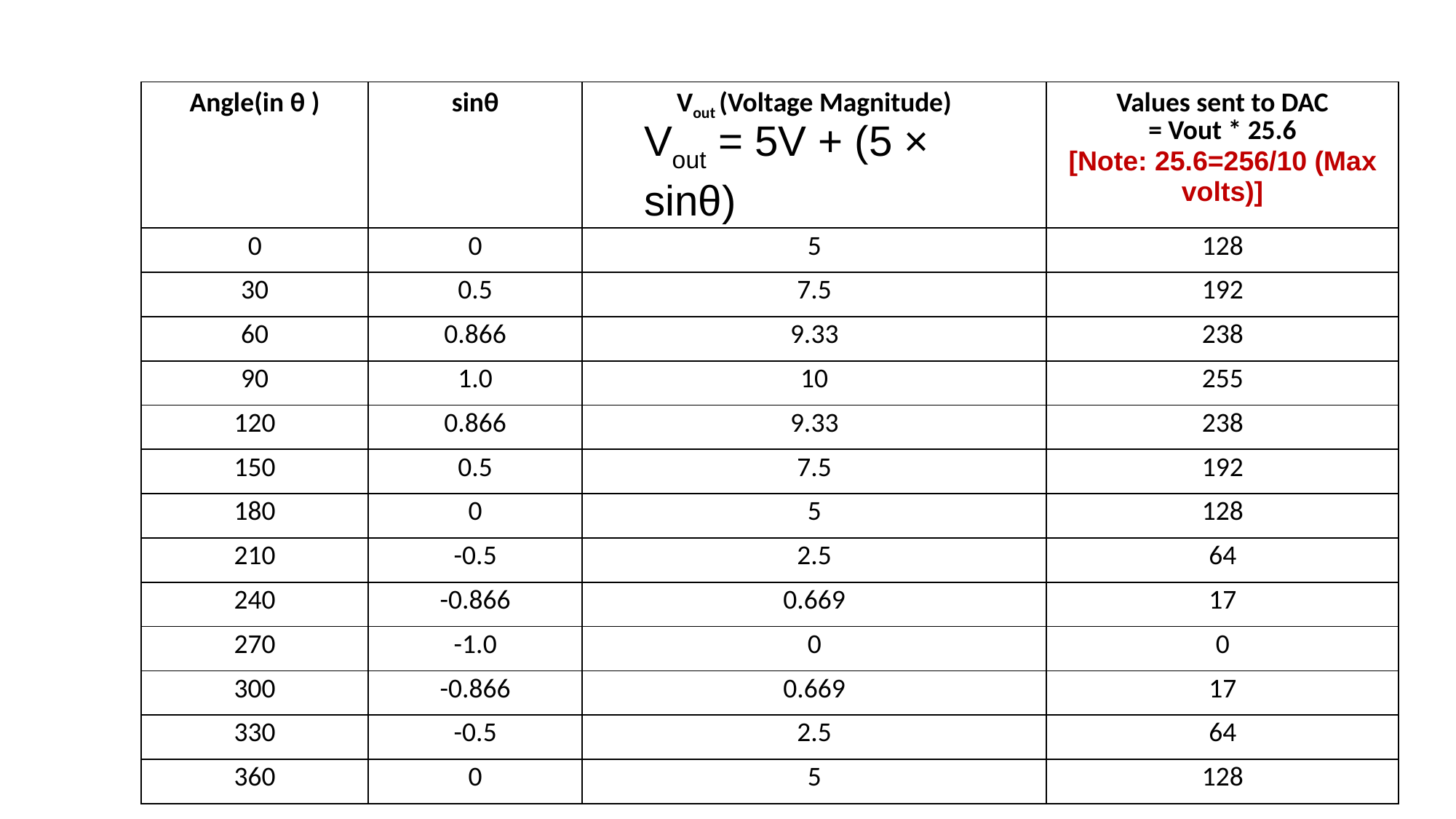

| Angle(in θ ) | sinθ | Vout (Voltage Magnitude) | Values sent to DAC = Vout \* 25.6 [Note: 25.6=256/10 (Max volts)] |
| --- | --- | --- | --- |
| 0 | 0 | 5 | 128 |
| 30 | 0.5 | 7.5 | 192 |
| 60 | 0.866 | 9.33 | 238 |
| 90 | 1.0 | 10 | 255 |
| 120 | 0.866 | 9.33 | 238 |
| 150 | 0.5 | 7.5 | 192 |
| 180 | 0 | 5 | 128 |
| 210 | -0.5 | 2.5 | 64 |
| 240 | -0.866 | 0.669 | 17 |
| 270 | -1.0 | 0 | 0 |
| 300 | -0.866 | 0.669 | 17 |
| 330 | -0.5 | 2.5 | 64 |
| 360 | 0 | 5 | 128 |
Vout = 5V + (5 × sinθ)